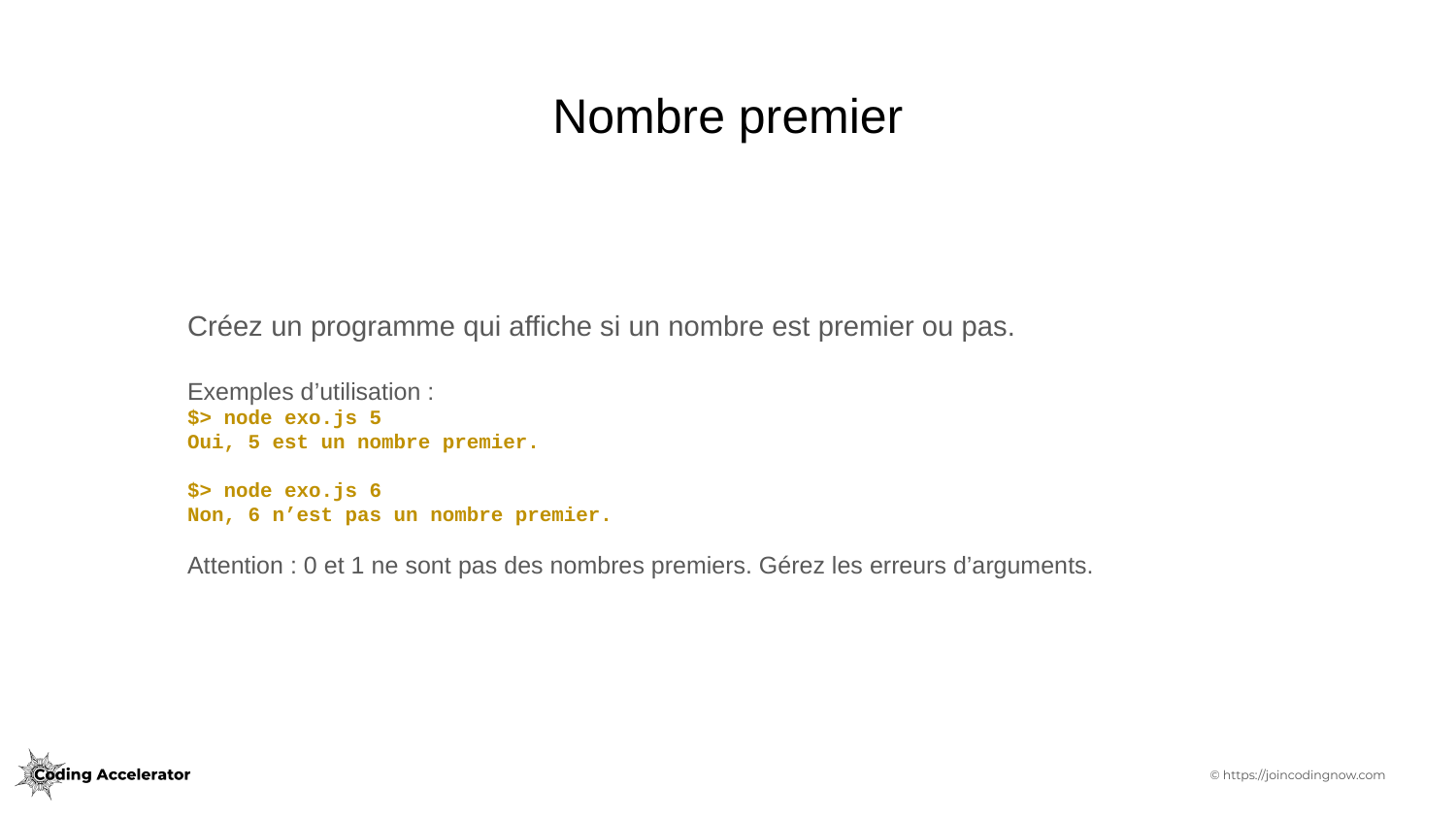

# Nombre premier
Créez un programme qui affiche si un nombre est premier ou pas.
Exemples d’utilisation :
$> node exo.js 5
Oui, 5 est un nombre premier.

$> node exo.js 6
Non, 6 n’est pas un nombre premier.
Attention : 0 et 1 ne sont pas des nombres premiers. Gérez les erreurs d’arguments.